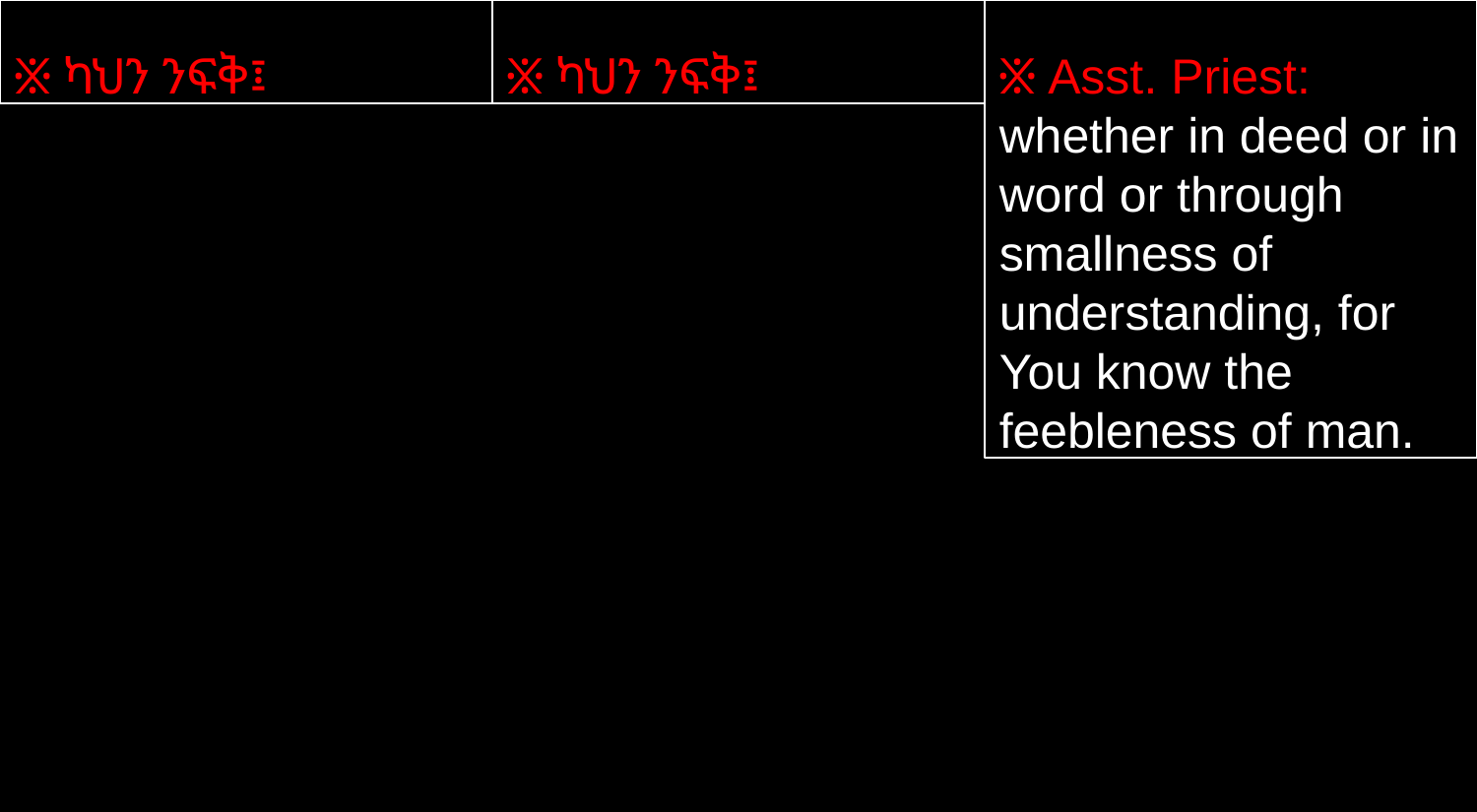

፠ ካህን ንፍቅ፤

፠ ካህን ንፍቅ፤

፠ Asst. Priest: whether in deed or in word or through smallness of understanding, for You know the feebleness of man.